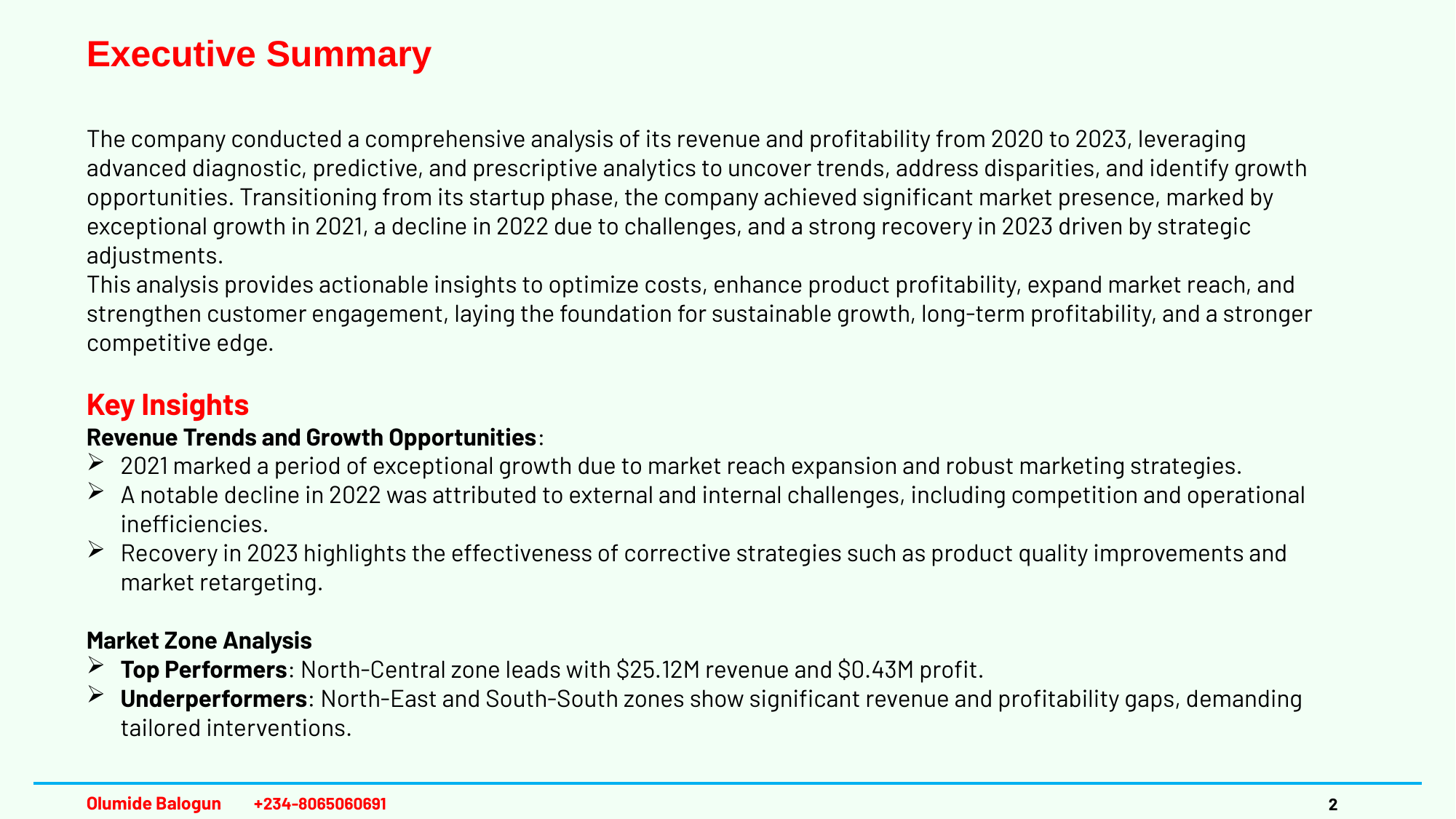

Executive Summary
The company conducted a comprehensive analysis of its revenue and profitability from 2020 to 2023, leveraging advanced diagnostic, predictive, and prescriptive analytics to uncover trends, address disparities, and identify growth opportunities. Transitioning from its startup phase, the company achieved significant market presence, marked by exceptional growth in 2021, a decline in 2022 due to challenges, and a strong recovery in 2023 driven by strategic adjustments.
This analysis provides actionable insights to optimize costs, enhance product profitability, expand market reach, and strengthen customer engagement, laying the foundation for sustainable growth, long-term profitability, and a stronger competitive edge.

Key Insights
Revenue Trends and Growth Opportunities:
2021 marked a period of exceptional growth due to market reach expansion and robust marketing strategies.
A notable decline in 2022 was attributed to external and internal challenges, including competition and operational inefficiencies.
Recovery in 2023 highlights the effectiveness of corrective strategies such as product quality improvements and market retargeting.

Market Zone Analysis
Top Performers: North-Central zone leads with $25.12M revenue and $0.43M profit.
Underperformers: North-East and South-South zones show significant revenue and profitability gaps, demanding tailored interventions.
Olumide Balogun         +234-8065060691
2